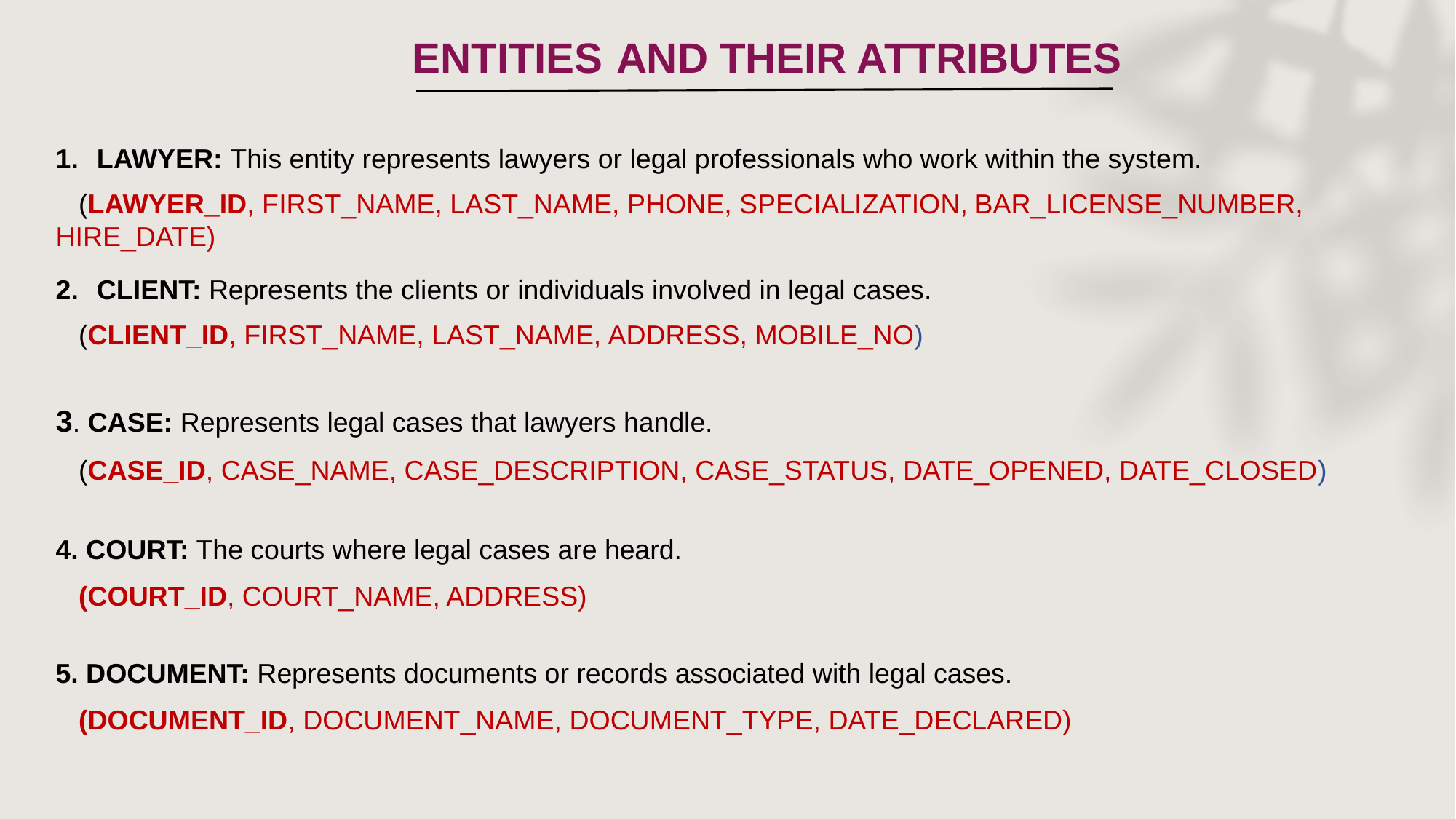

ENTITIES AND THEIR ATTRIBUTES
LAWYER: This entity represents lawyers or legal professionals who work within the system.
   (LAWYER_ID, FIRST_NAME, LAST_NAME, PHONE, SPECIALIZATION, BAR_LICENSE_NUMBER, HIRE_DATE)

CLIENT: Represents the clients or individuals involved in legal cases.
   (CLIENT_ID, FIRST_NAME, LAST_NAME, ADDRESS, MOBILE_NO)

3. CASE: Represents legal cases that lawyers handle.
   (CASE_ID, CASE­_NAME, CASE_DESCRIPTION, CASE_STATUS, DATE_OPENED, DATE_CLOSED)
4. COURT: The courts where legal cases are heard.
   (COURT_ID, COURT_NAME, ADDRESS)

5. DOCUMENT: Represents documents or records associated with legal cases.
   (DOCUMENT_ID, DOCUMENT_NAME, DOCUMENT_TYPE, DATE_DECLARED)